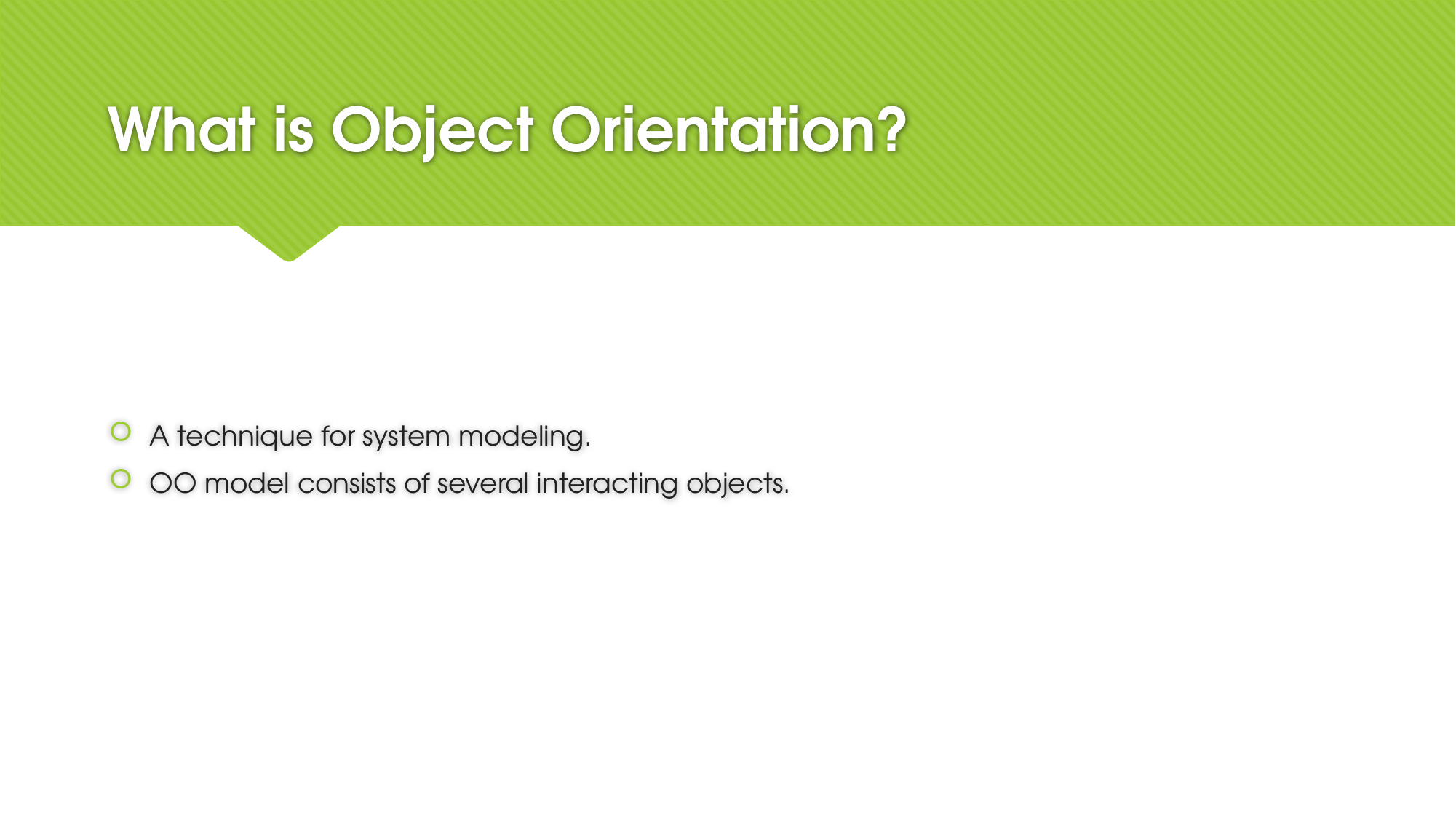

# What is Object Orientation?
A technique for system modeling.
OO model consists of several interacting objects.